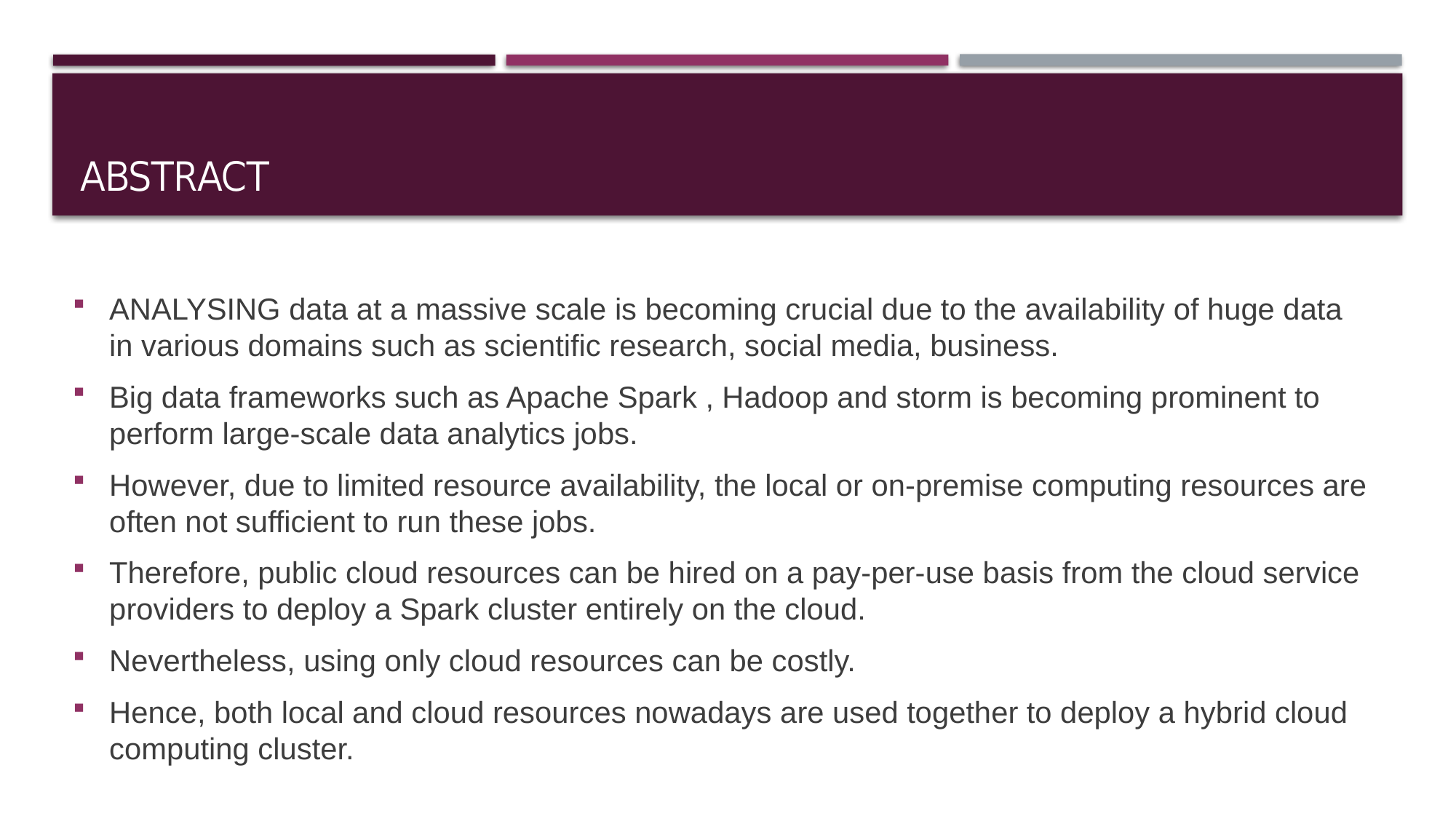

# ABSTRACT

ANALYSING data at a massive scale is becoming crucial due to the availability of huge data in various domains such as scientific research, social media, business.
Big data frameworks such as Apache Spark , Hadoop and storm is becoming prominent to perform large-scale data analytics jobs.
However, due to limited resource availability, the local or on-premise computing resources are often not sufficient to run these jobs.
Therefore, public cloud resources can be hired on a pay-per-use basis from the cloud service providers to deploy a Spark cluster entirely on the cloud.
Nevertheless, using only cloud resources can be costly.
Hence, both local and cloud resources nowadays are used together to deploy a hybrid cloud computing cluster.